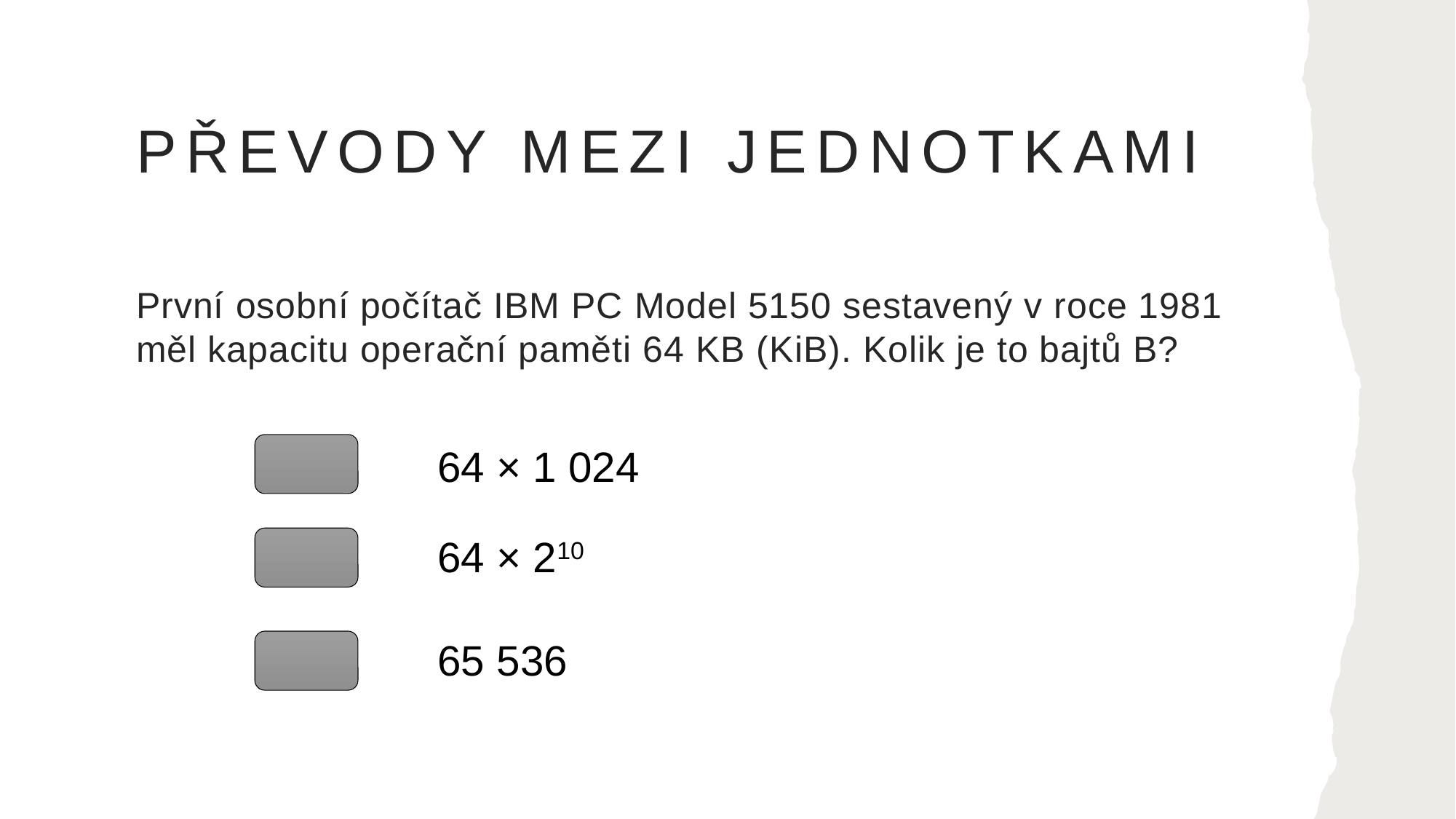

# Převody mezi jednotkami

První osobní počítač IBM PC Model 5150 sestavený v roce 1981 měl kapacitu operační paměti 64 KB (KiB). Kolik je to bajtů B?

64 × 1 024
64 × 210

65 536